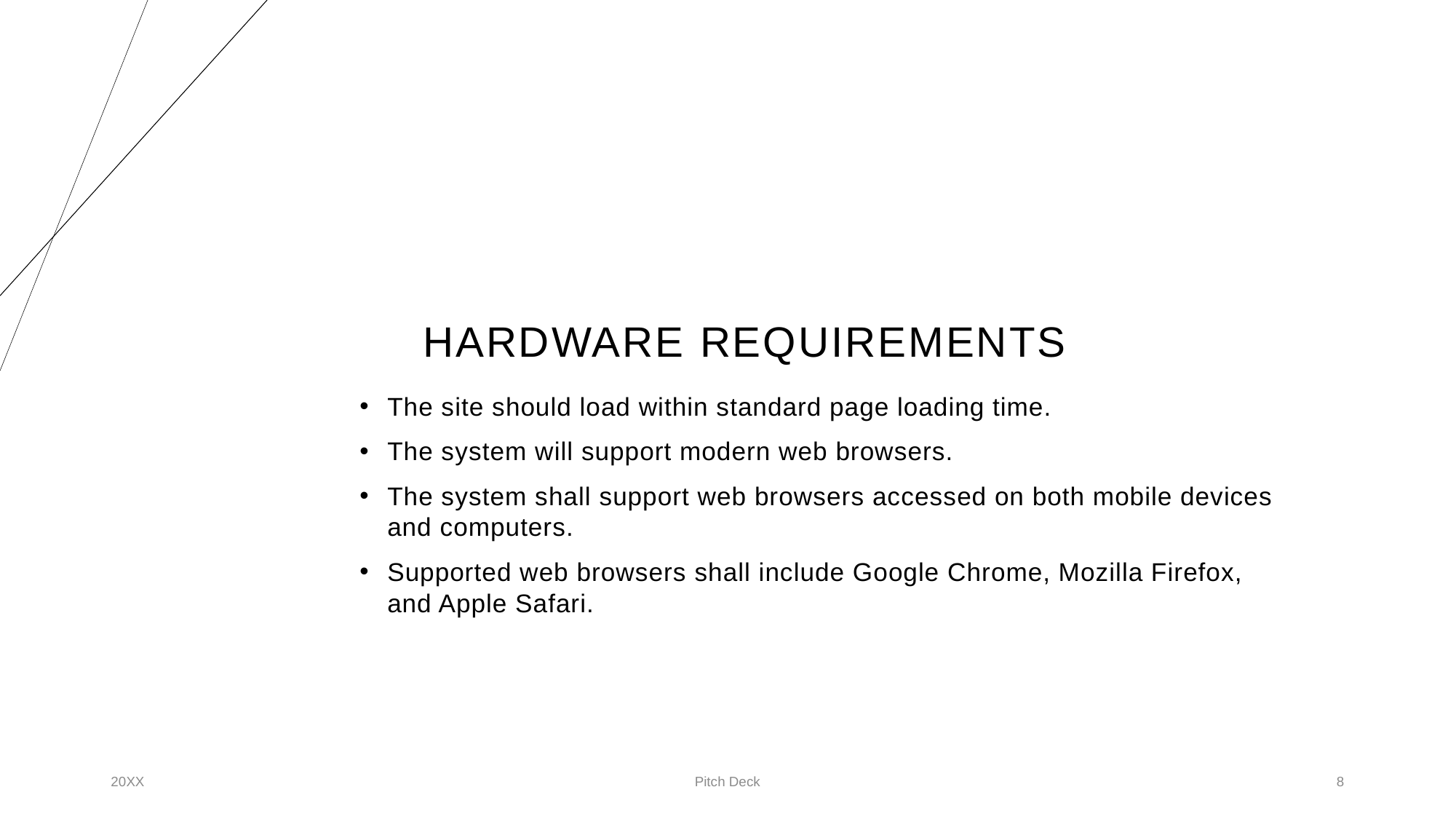

# HARDWARE REQUIREMENTS
The site should load within standard page loading time.
The system will support modern web browsers.
The system shall support web browsers accessed on both mobile devices and computers.
Supported web browsers shall include Google Chrome, Mozilla Firefox, and Apple Safari.
20XX
Pitch Deck
8